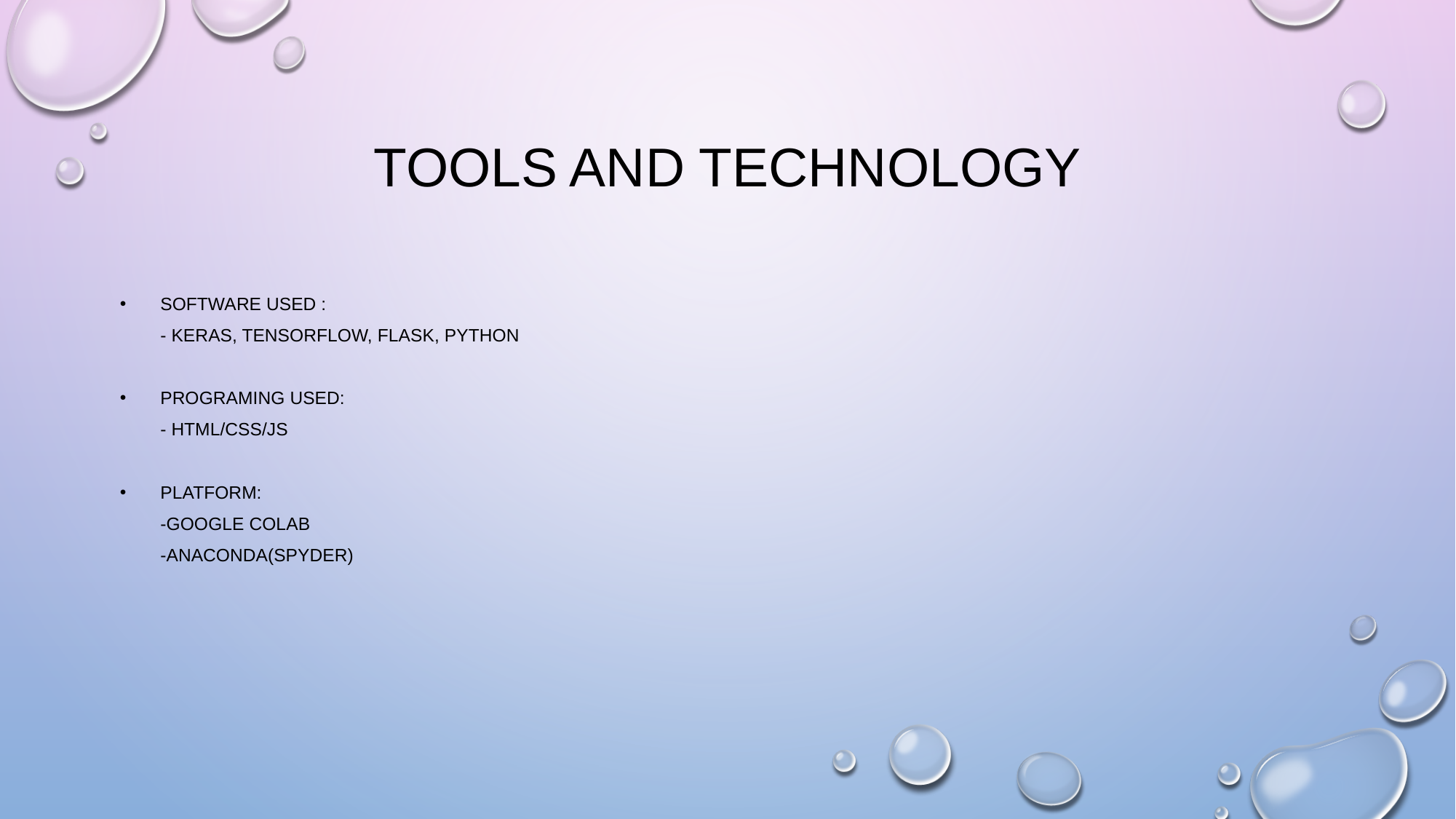

# TOOLS AND TECHNOLOGY
Software Used :
		- keras, tensorflow, flask, python

Programing used:
 	- HTML/CSS/JS

Platform:
	-Google Colab
	-Anaconda(Spyder)